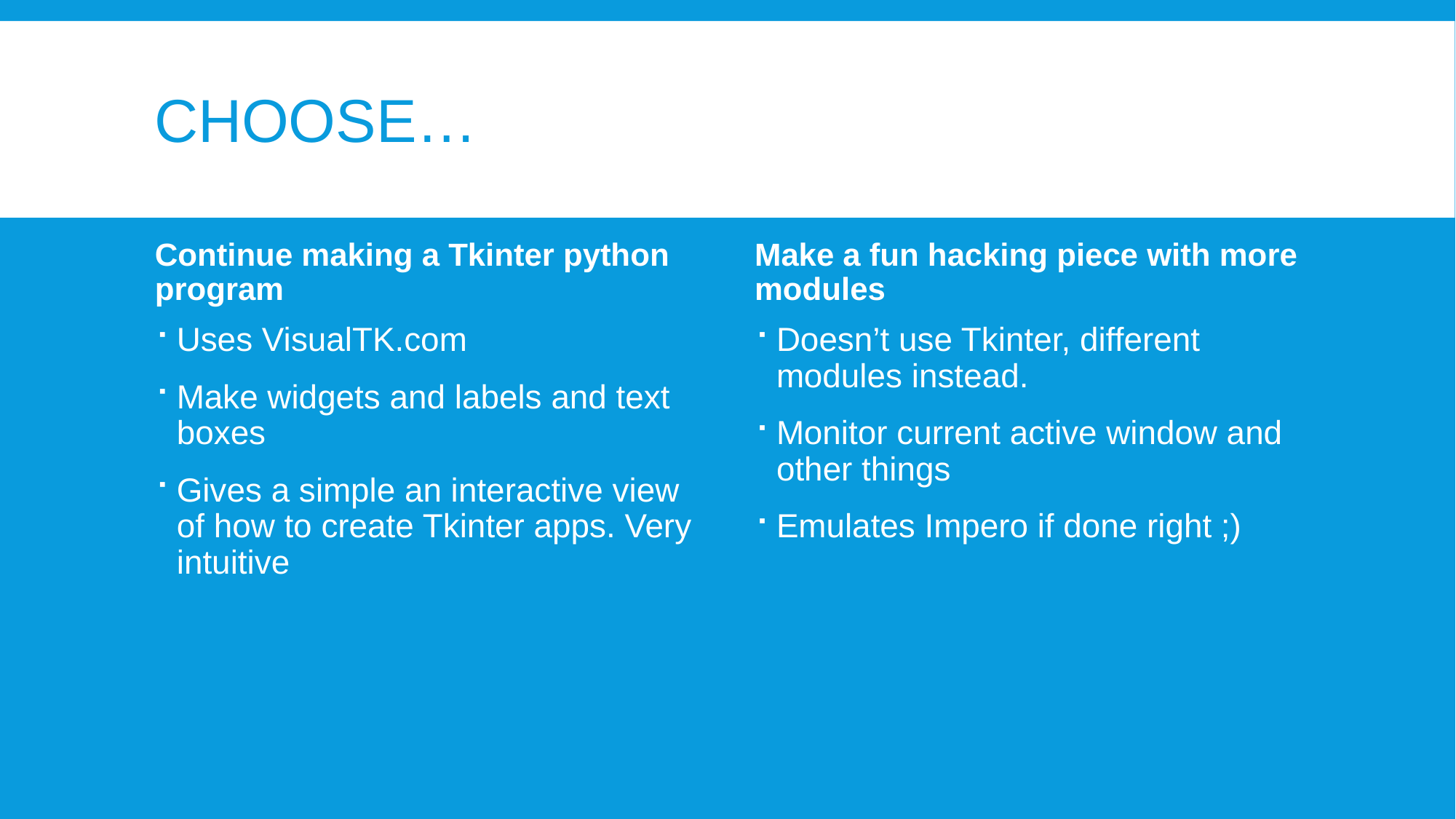

# Choose…
Continue making a Tkinter python program
Make a fun hacking piece with more modules
Doesn’t use Tkinter, different modules instead.
Monitor current active window and other things
Emulates Impero if done right ;)
Uses VisualTK.com
Make widgets and labels and text boxes
Gives a simple an interactive view of how to create Tkinter apps. Very intuitive